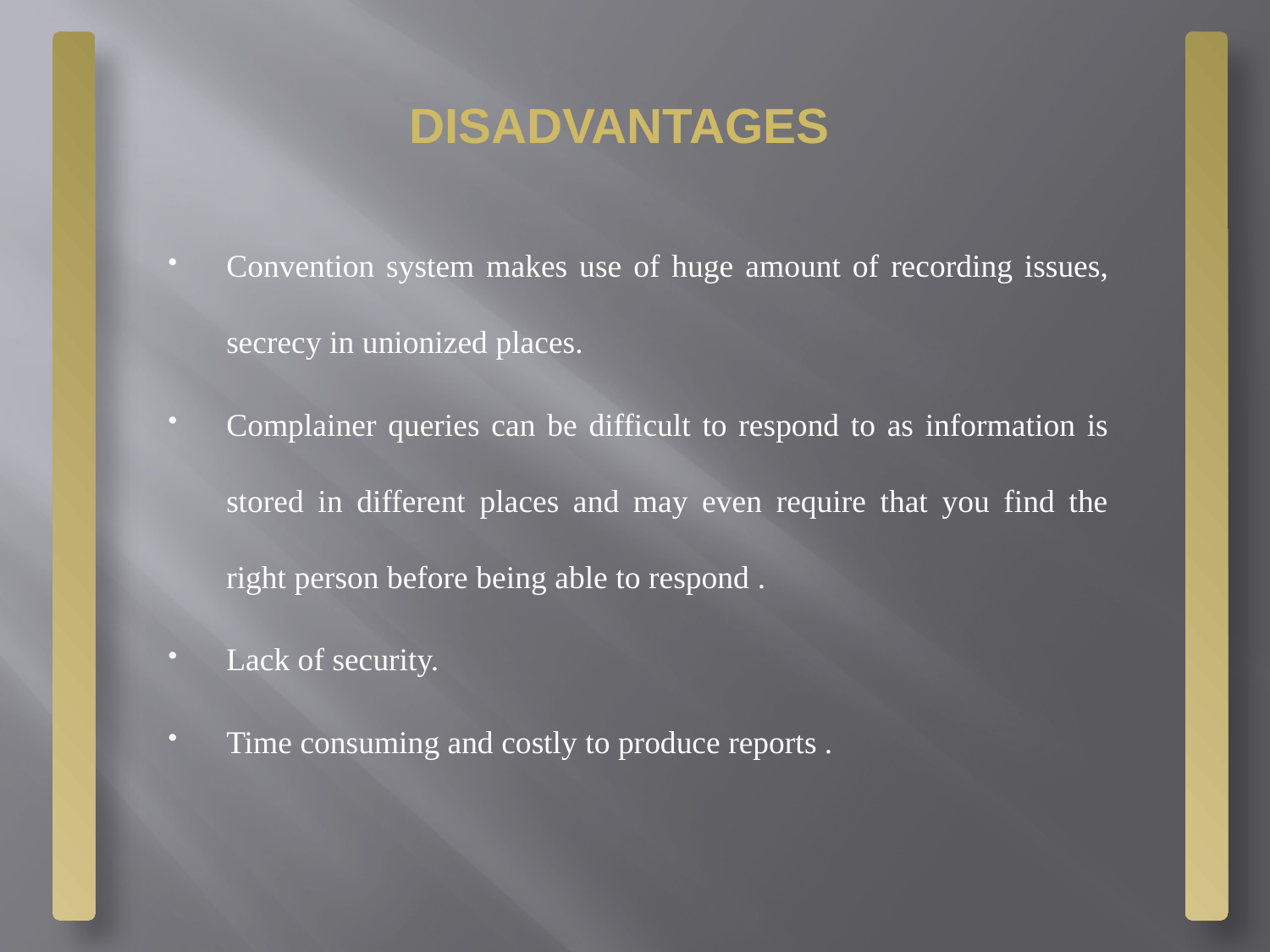

# DISADVANTAGES
Convention system makes use of huge amount of recording issues, secrecy in unionized places.
Complainer queries can be difficult to respond to as information is stored in different places and may even require that you find the right person before being able to respond .
Lack of security.
Time consuming and costly to produce reports .